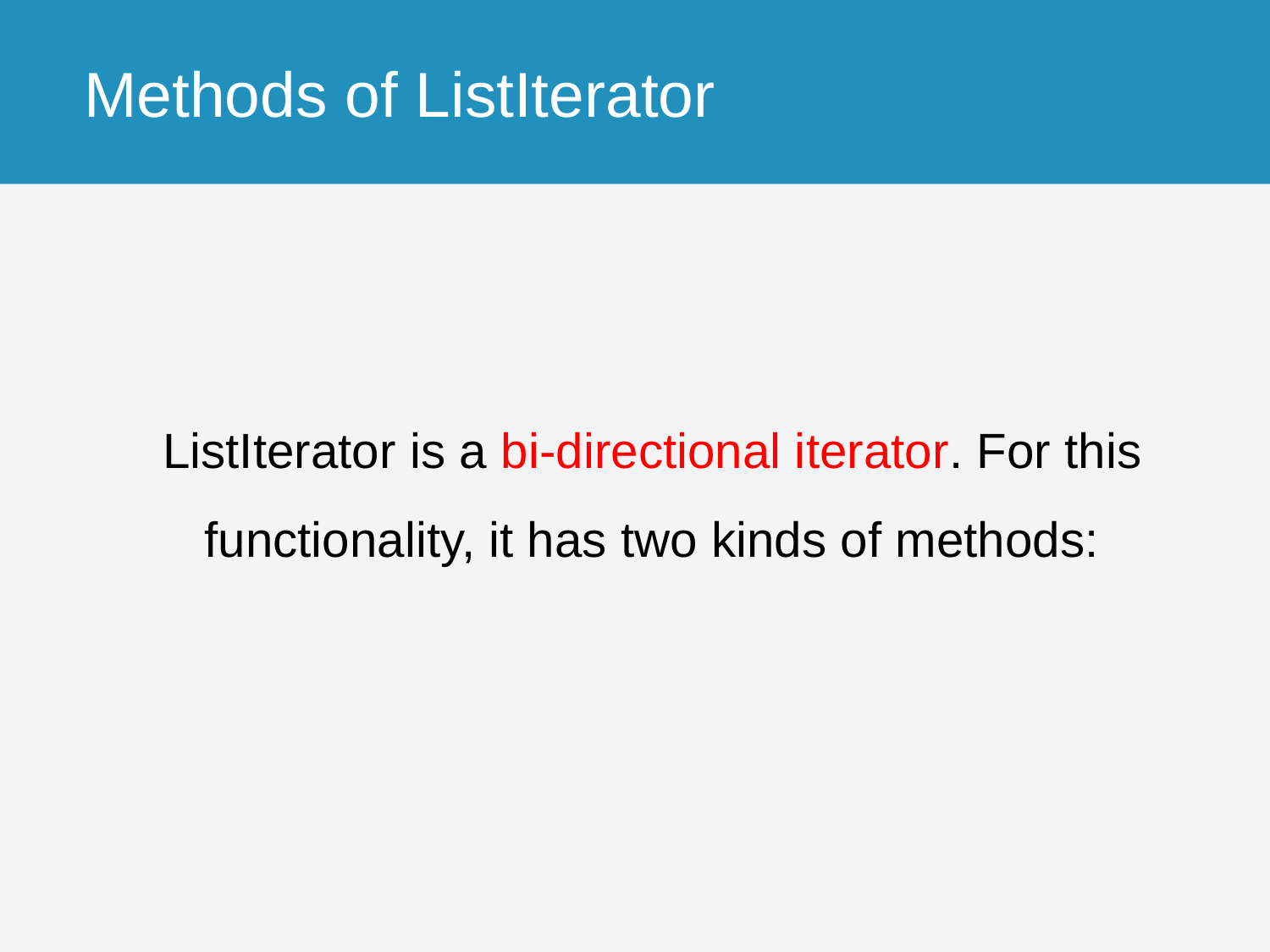

# Methods of ListIterator
ListIterator is a bi-directional iterator. For this functionality, it has two kinds of methods: